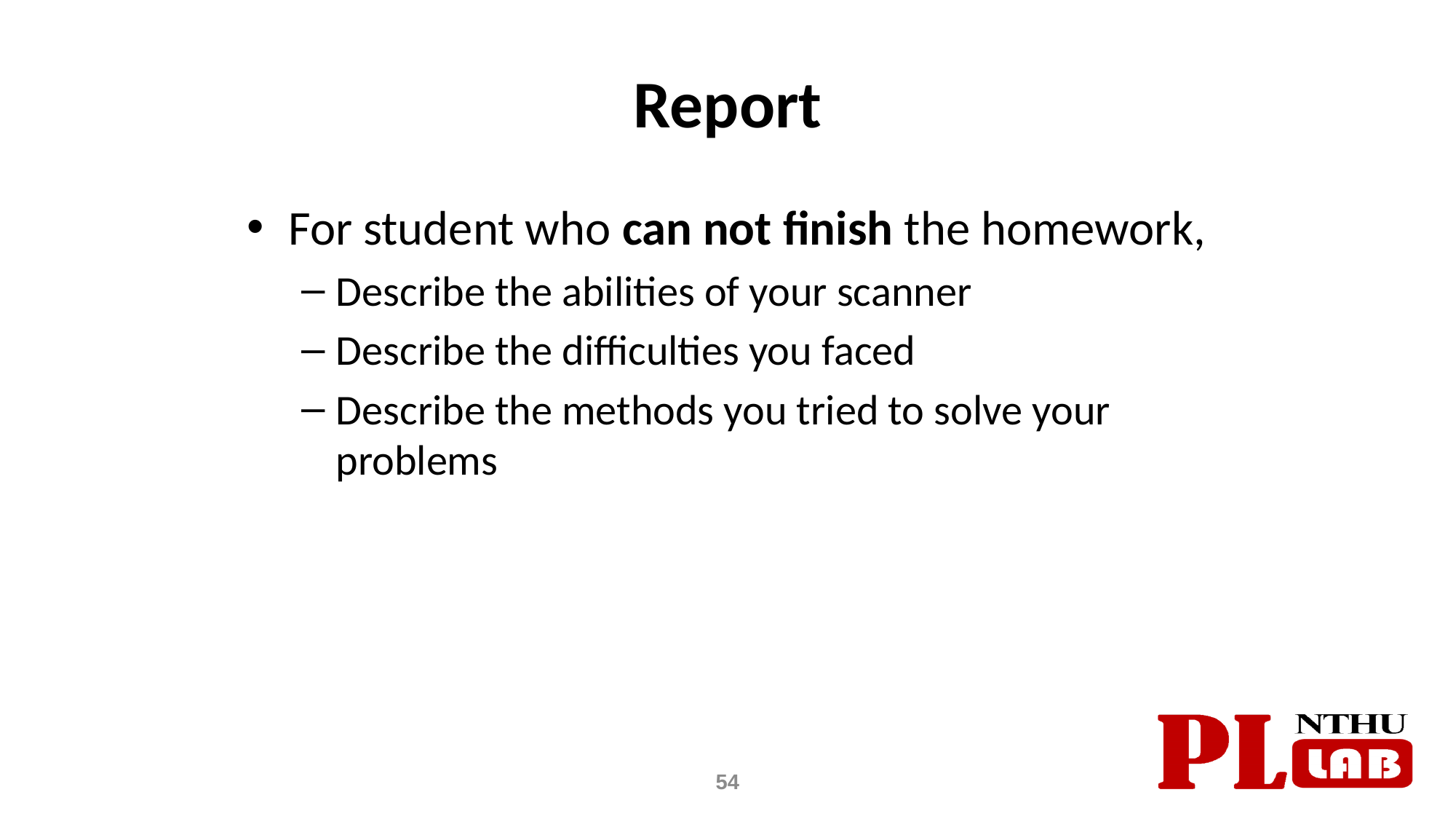

# Report
For student who can not finish the homework,
Describe the abilities of your scanner
Describe the difficulties you faced
Describe the methods you tried to solve your problems
54